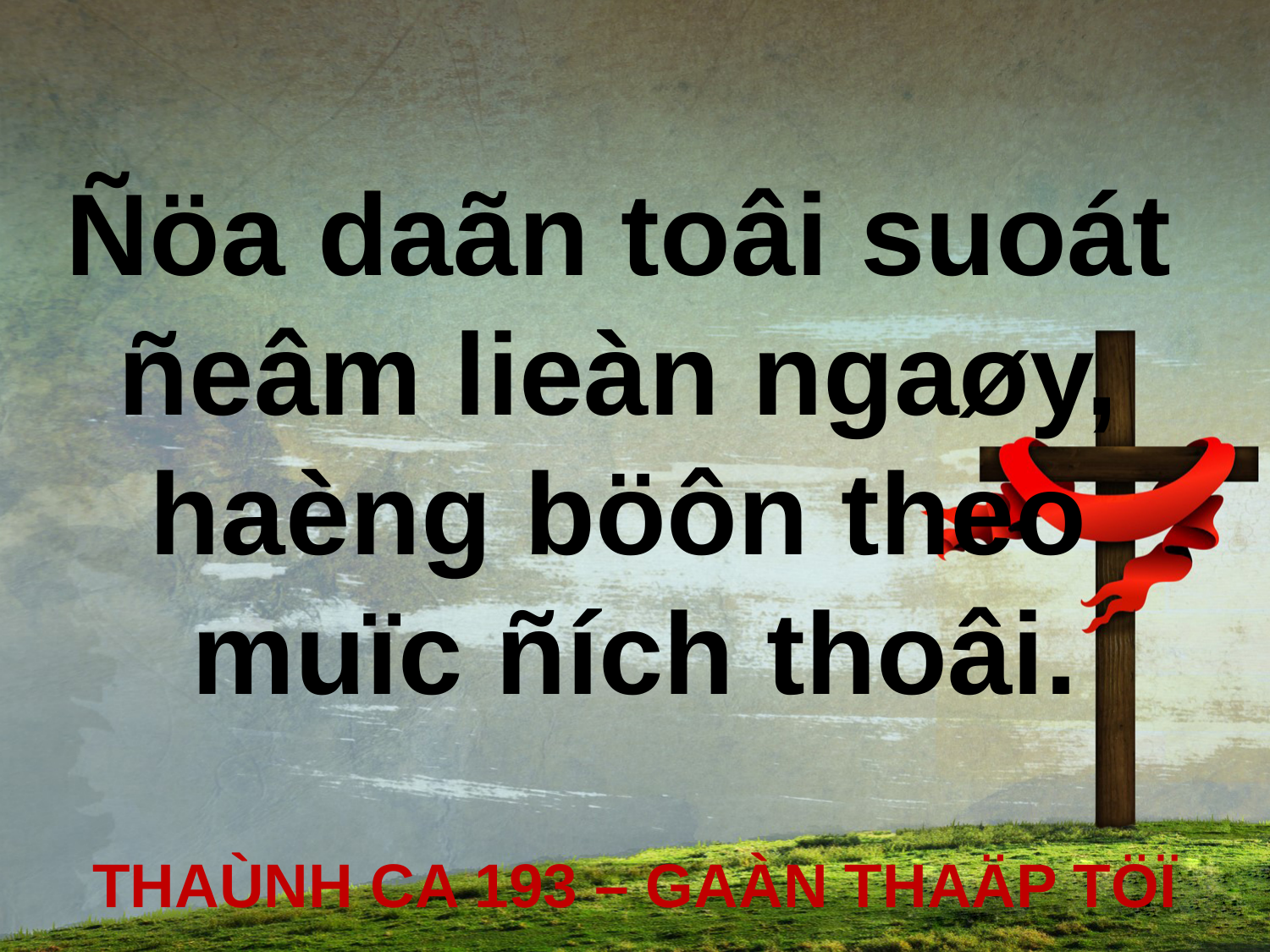

Ñöa daãn toâi suoát
ñeâm lieàn ngaøy,
haèng böôn theo
muïc ñích thoâi.
THAÙNH CA 193 – GAÀN THAÄP TÖÏ